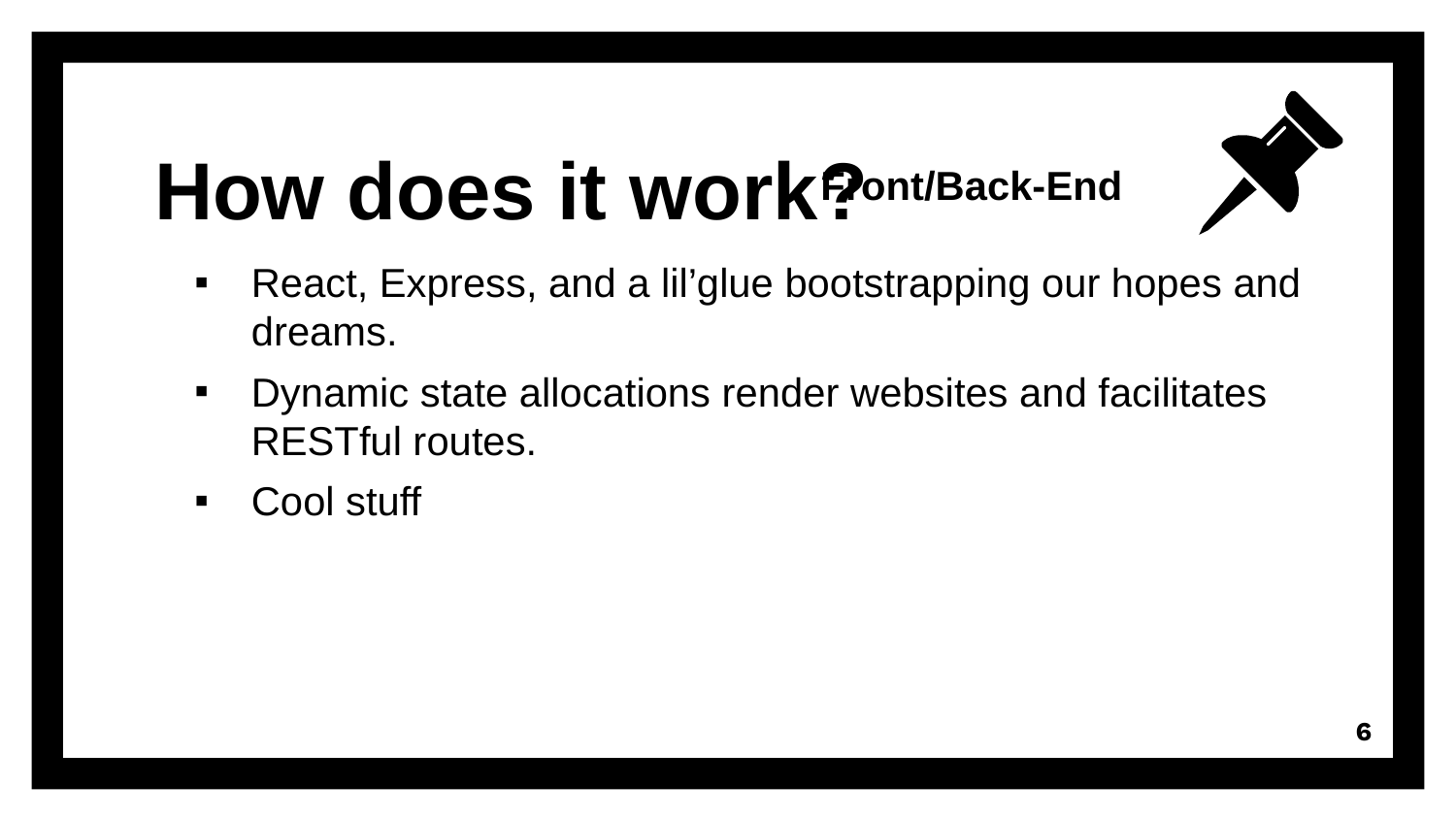

# How does it work?

Front/Back-End
React, Express, and a lil’glue bootstrapping our hopes and dreams.
Dynamic state allocations render websites and facilitates RESTful routes.
Cool stuff

6